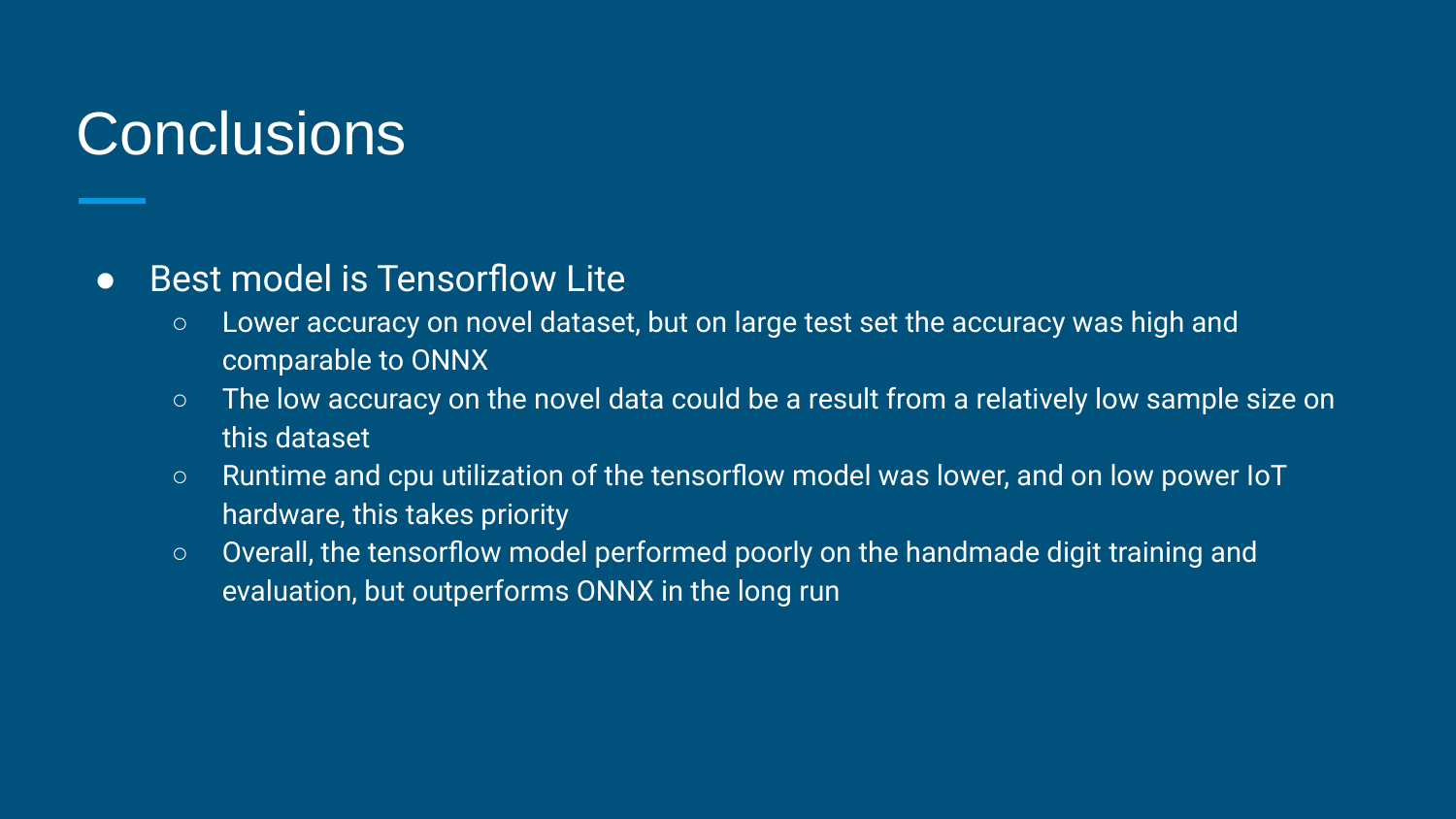

# Conclusions
Best model is Tensorflow Lite
Lower accuracy on novel dataset, but on large test set the accuracy was high and comparable to ONNX
The low accuracy on the novel data could be a result from a relatively low sample size on this dataset
Runtime and cpu utilization of the tensorflow model was lower, and on low power IoT hardware, this takes priority
Overall, the tensorflow model performed poorly on the handmade digit training and evaluation, but outperforms ONNX in the long run